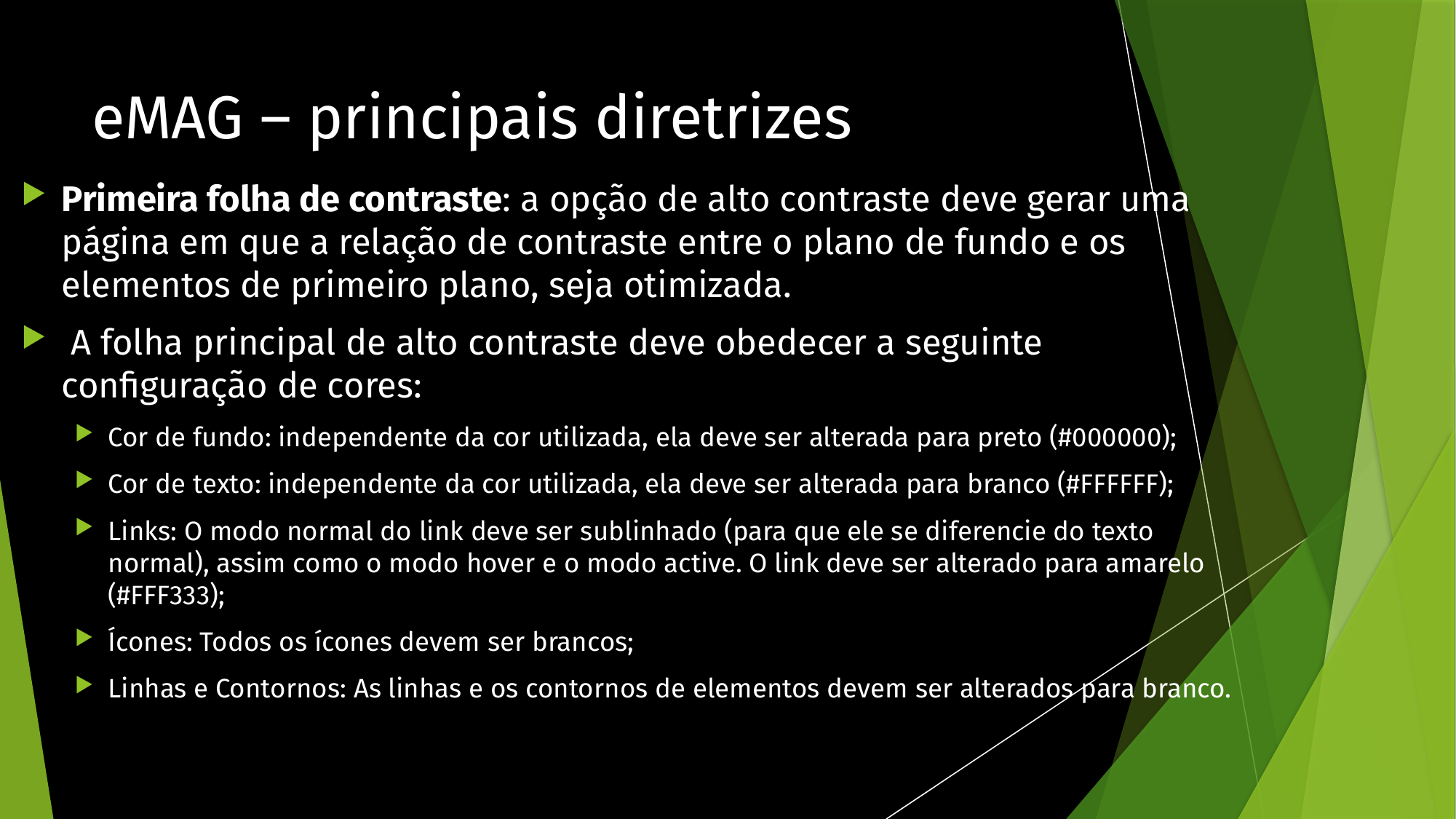

# eMAG – principais diretrizes
Primeira folha de contraste: a opção de alto contraste deve gerar uma página em que a relação de contraste entre o plano de fundo e os elementos de primeiro plano, seja otimizada.
 A folha principal de alto contraste deve obedecer a seguinte configuração de cores:
Cor de fundo: independente da cor utilizada, ela deve ser alterada para preto (#000000);
Cor de texto: independente da cor utilizada, ela deve ser alterada para branco (#FFFFFF);
Links: O modo normal do link deve ser sublinhado (para que ele se diferencie do texto normal), assim como o modo hover e o modo active. O link deve ser alterado para amarelo (#FFF333);
Ícones: Todos os ícones devem ser brancos;
Linhas e Contornos: As linhas e os contornos de elementos devem ser alterados para branco.